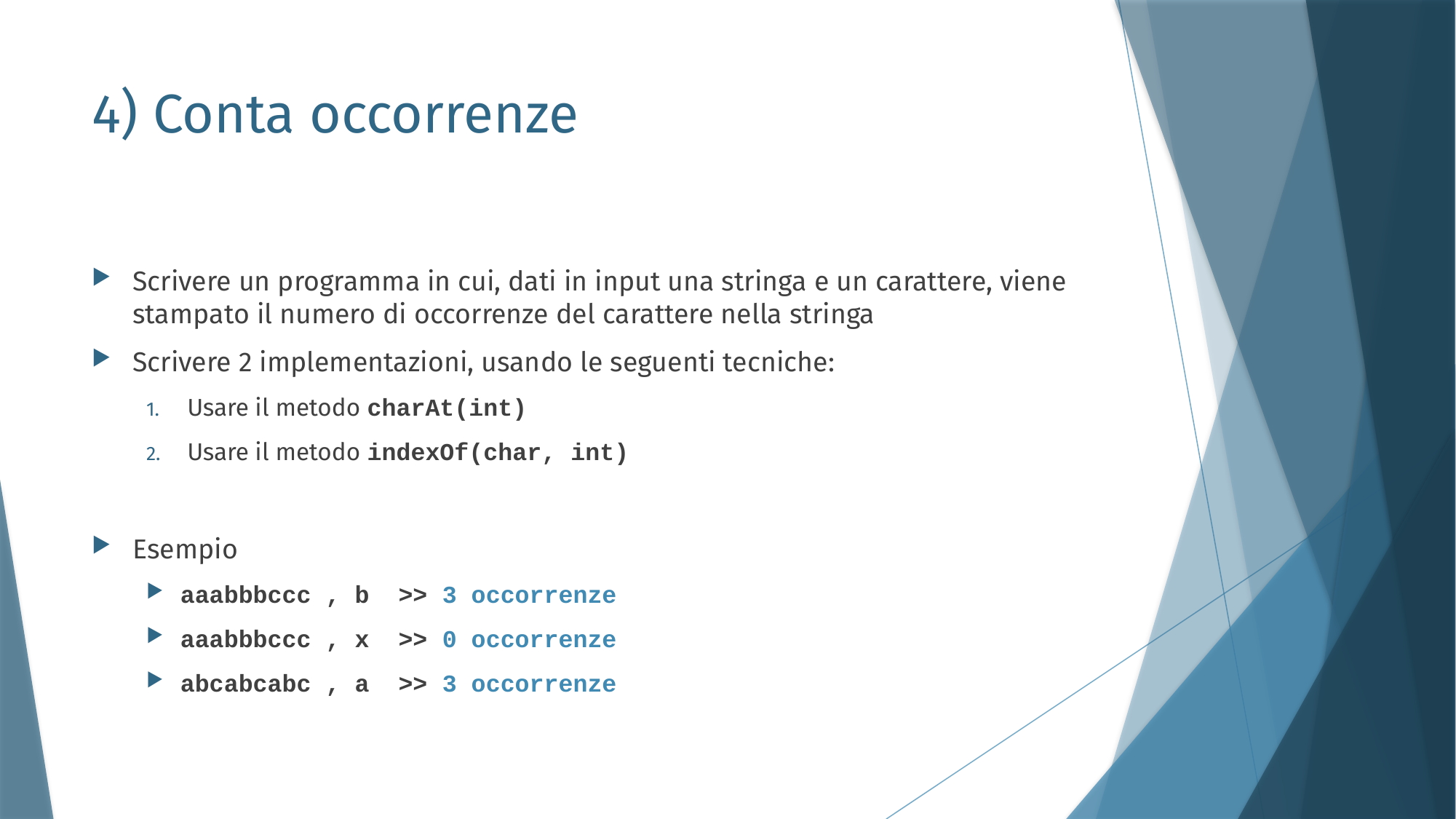

# 4) Conta occorrenze
Scrivere un programma in cui, dati in input una stringa e un carattere, viene stampato il numero di occorrenze del carattere nella stringa
Scrivere 2 implementazioni, usando le seguenti tecniche:
Usare il metodo charAt(int)
Usare il metodo indexOf(char, int)

Esempio
aaabbbccc , b  >> 3 occorrenze
aaabbbccc , x  >> 0 occorrenze
abcabcabc , a  >> 3 occorrenze